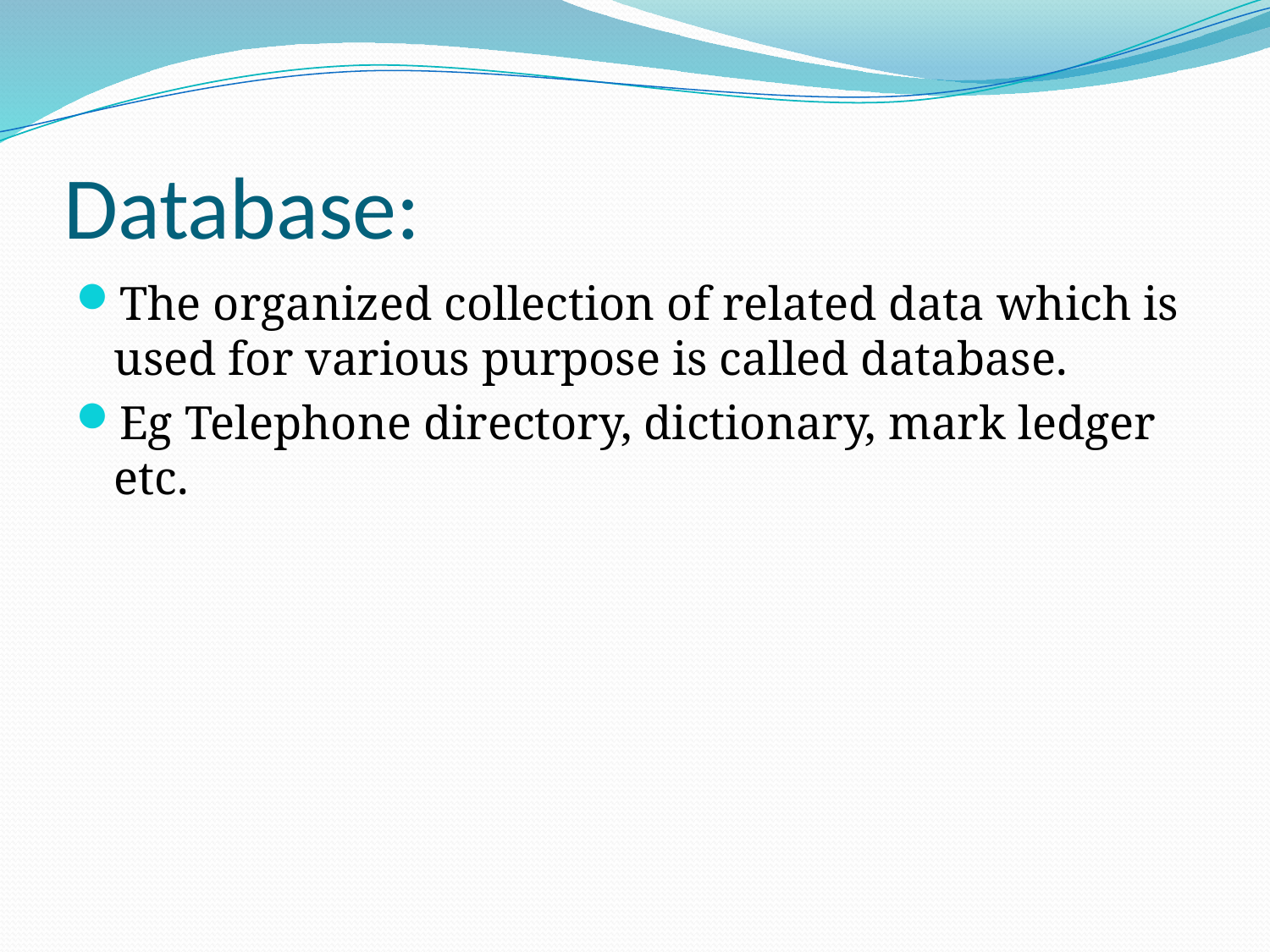

# Database:
The organized collection of related data which is used for various purpose is called database.
Eg Telephone directory, dictionary, mark ledger etc.